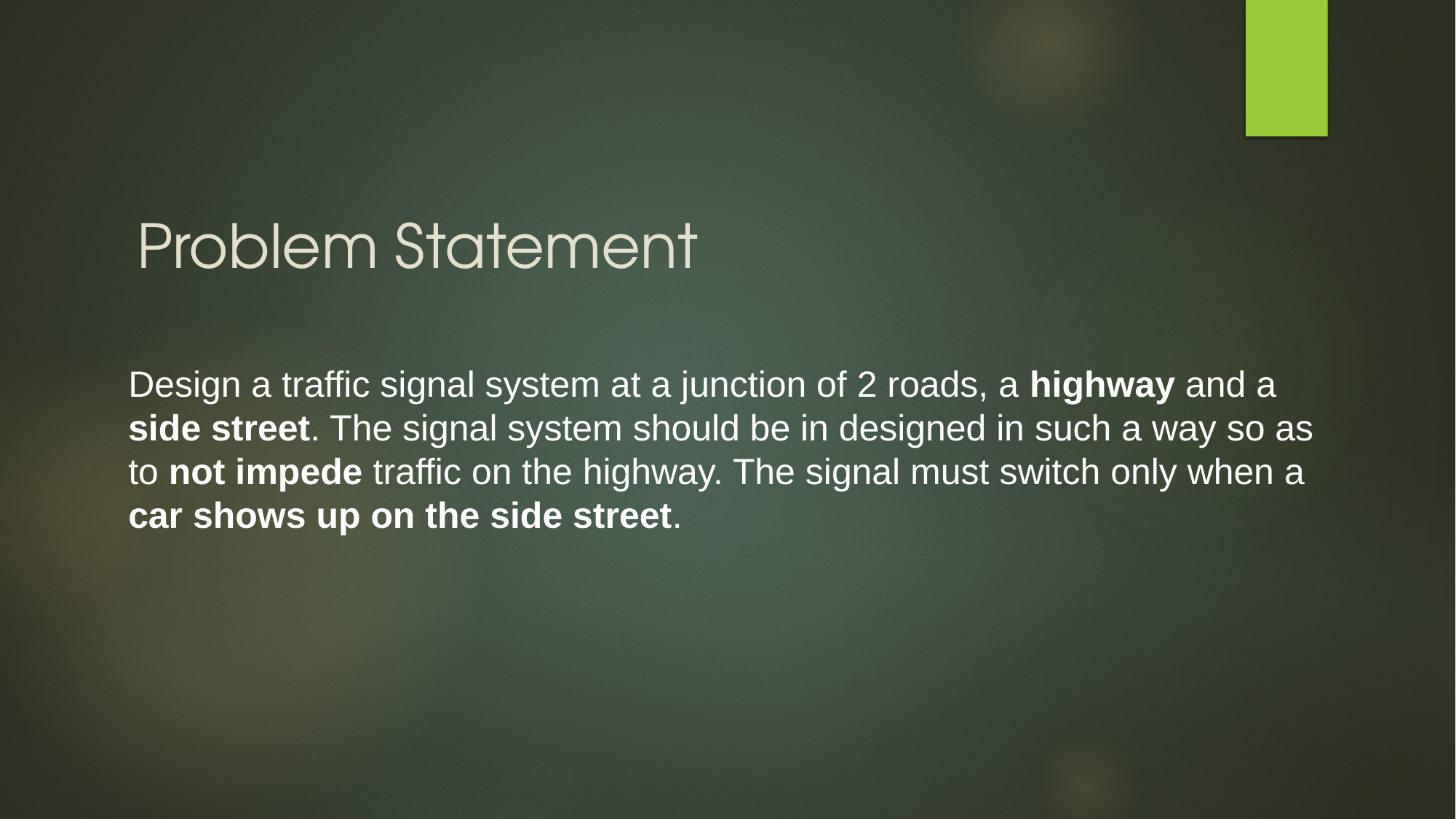

# Problem Statement
Design a traffic signal system at a junction of 2 roads, a highway and a side street. The signal system should be in designed in such a way so as to not impede traffic on the highway. The signal must switch only when a car shows up on the side street.